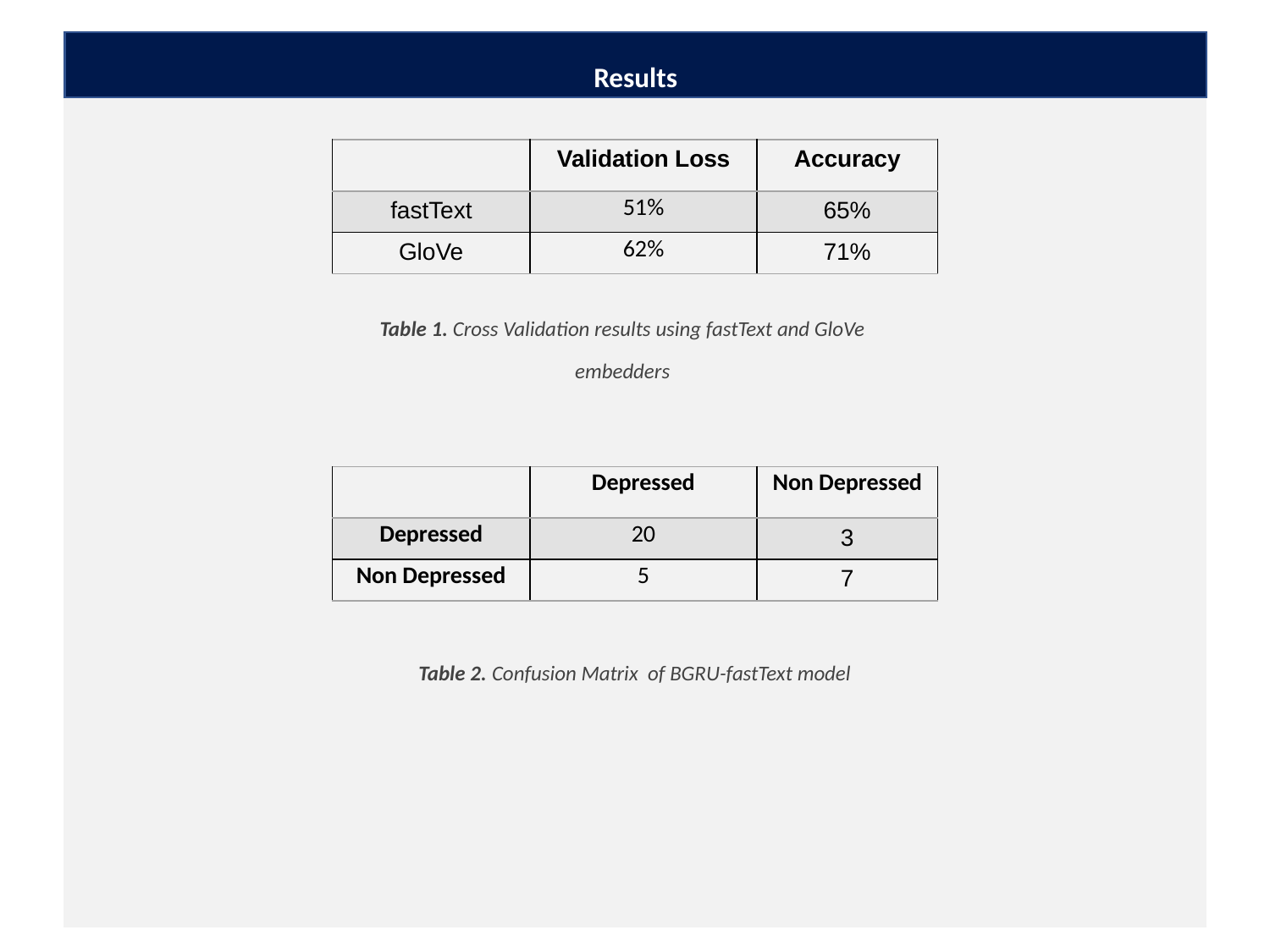

Results
|  | Validation Loss | Accuracy |
| --- | --- | --- |
| fastText | 51% | 65% |
| GloVe | 62% | 71% |
Table 1. Cross Validation results using fastText and GloVe embedders
|  | Depressed | Non Depressed |
| --- | --- | --- |
| Depressed | 20 | 3 |
| Non Depressed | 5 | 7 |
Table 2. Confusion Matrix  of BGRU-fastText model